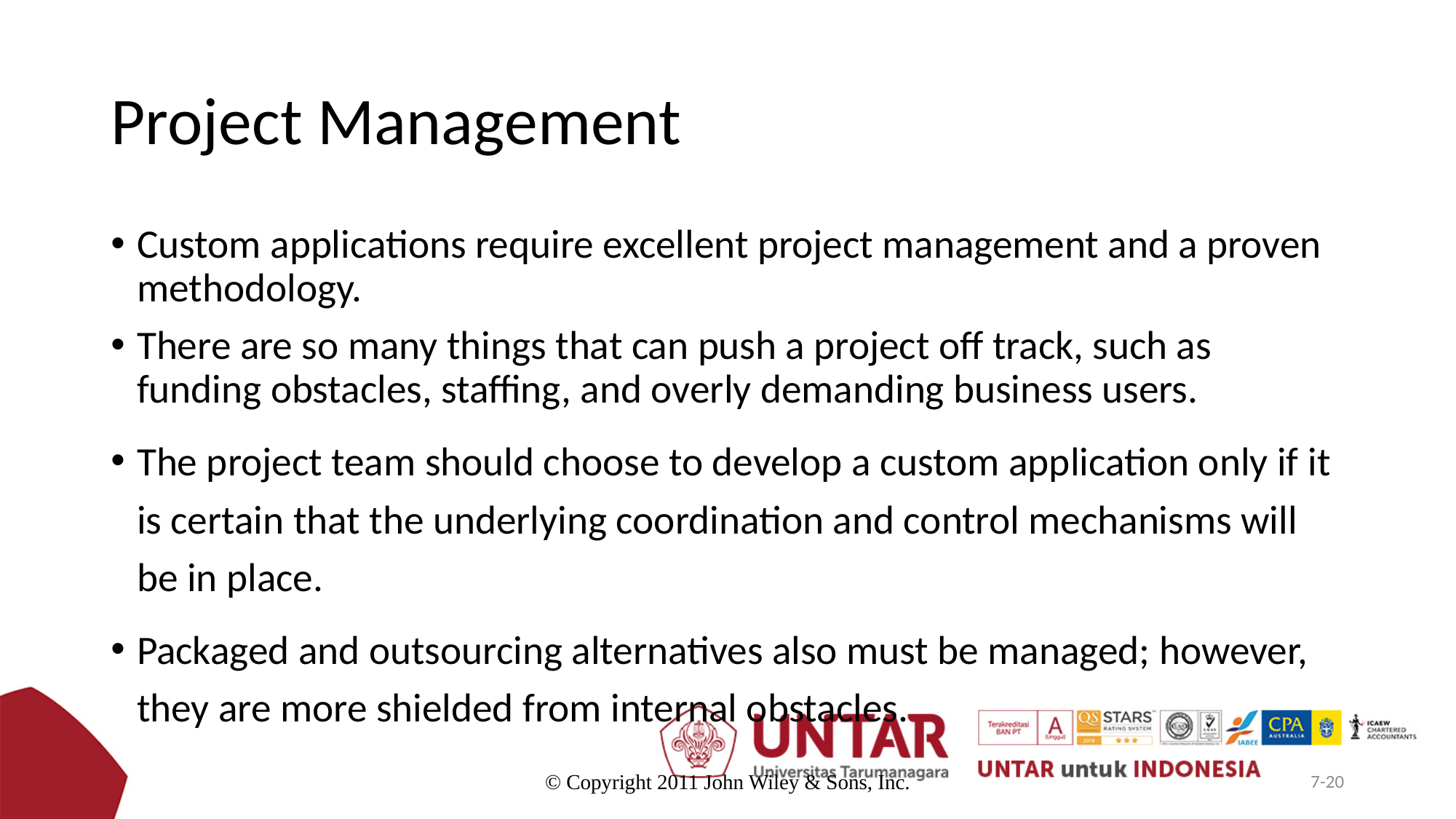

# Project Management
Custom applications require excellent project management and a proven methodology.
There are so many things that can push a project off track, such as funding obstacles, staffing, and overly demanding business users.
The project team should choose to develop a custom application only if it is certain that the underlying coordination and control mechanisms will be in place.
Packaged and outsourcing alternatives also must be managed; however, they are more shielded from internal obstacles.

© Copyright 2011 John Wiley & Sons, Inc.
7-20